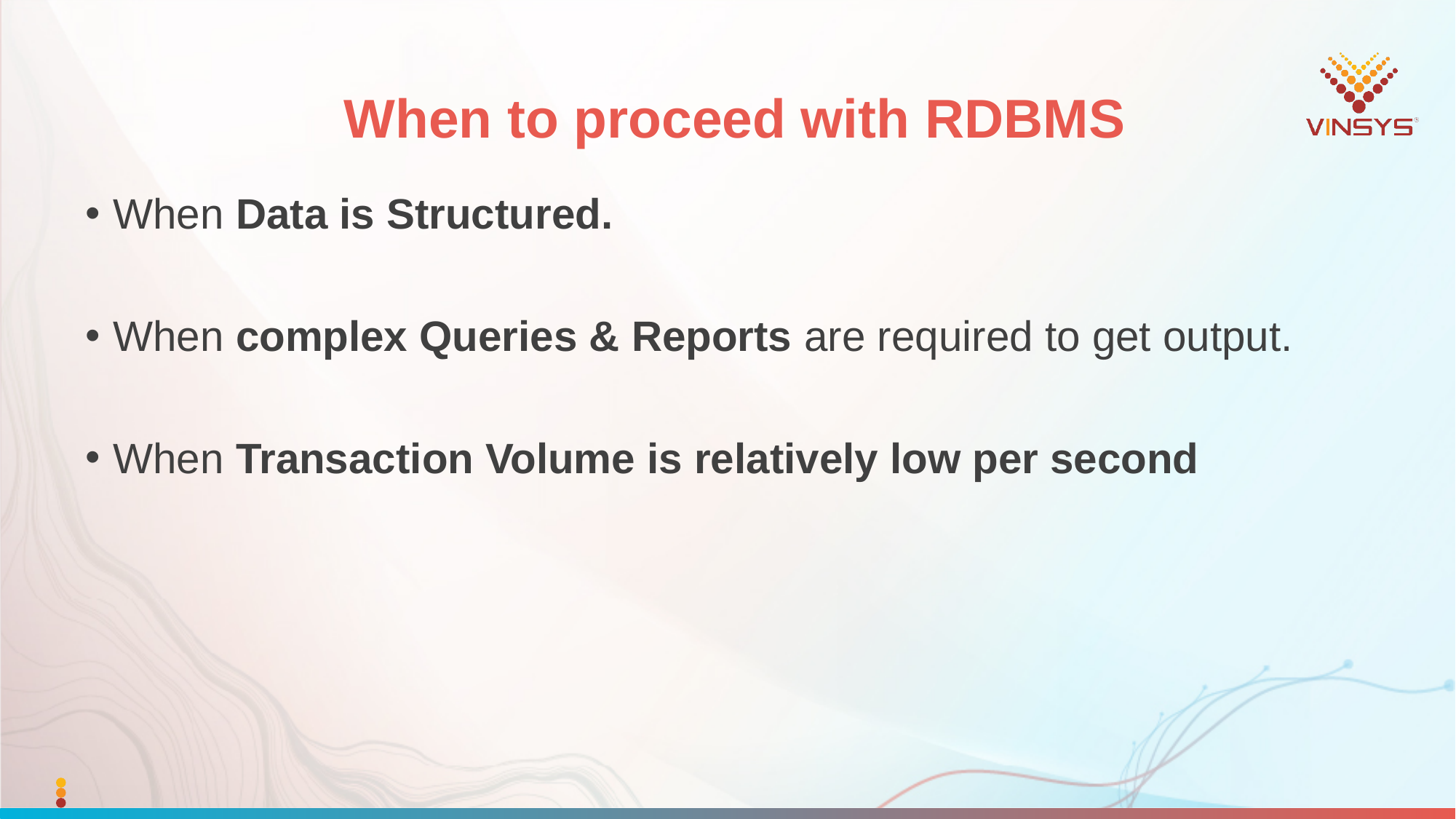

# When to proceed with RDBMS
When Data is Structured.

When complex Queries & Reports are required to get output.

When Transaction Volume is relatively low per second